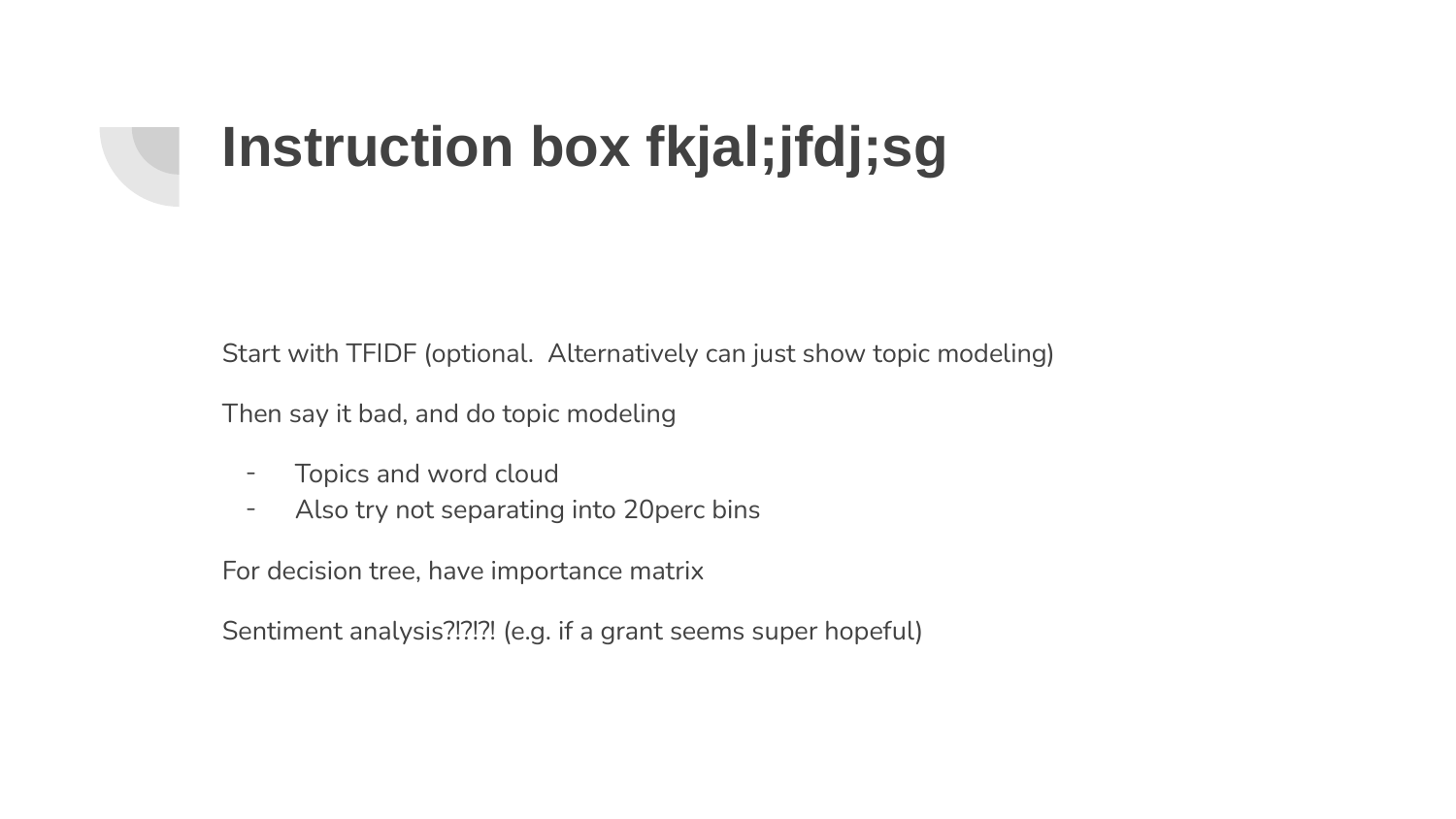

# Instruction box fkjal;jfdj;sg
Start with TFIDF (optional.  Alternatively can just show topic modeling)
Then say it bad, and do topic modeling
Topics and word cloud
Also try not separating into 20perc bins
For decision tree, have importance matrix
Sentiment analysis?!?!?! (e.g. if a grant seems super hopeful)